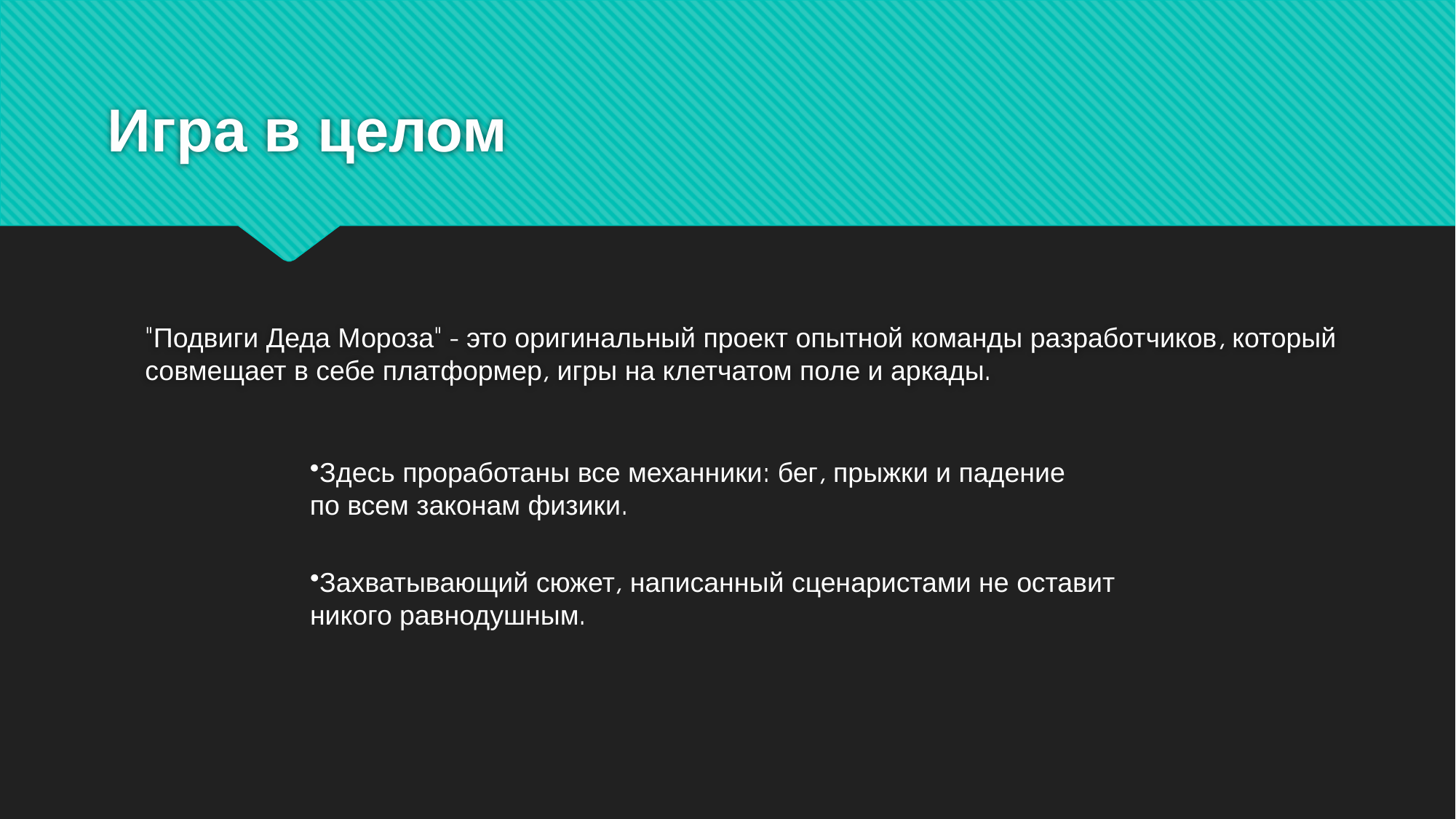

# Игра в целом
"Подвиги Деда Мороза" - это оригинальный проект опытной команды разработчиков, который совмещает в себе платформер, игры на клетчатом поле и аркады.
Здесь проработаны все механники: бег, прыжки и падение по всем законам физики.​

Захватывающий сюжет, написанный сценаристами не оставит никого равнодушным.​